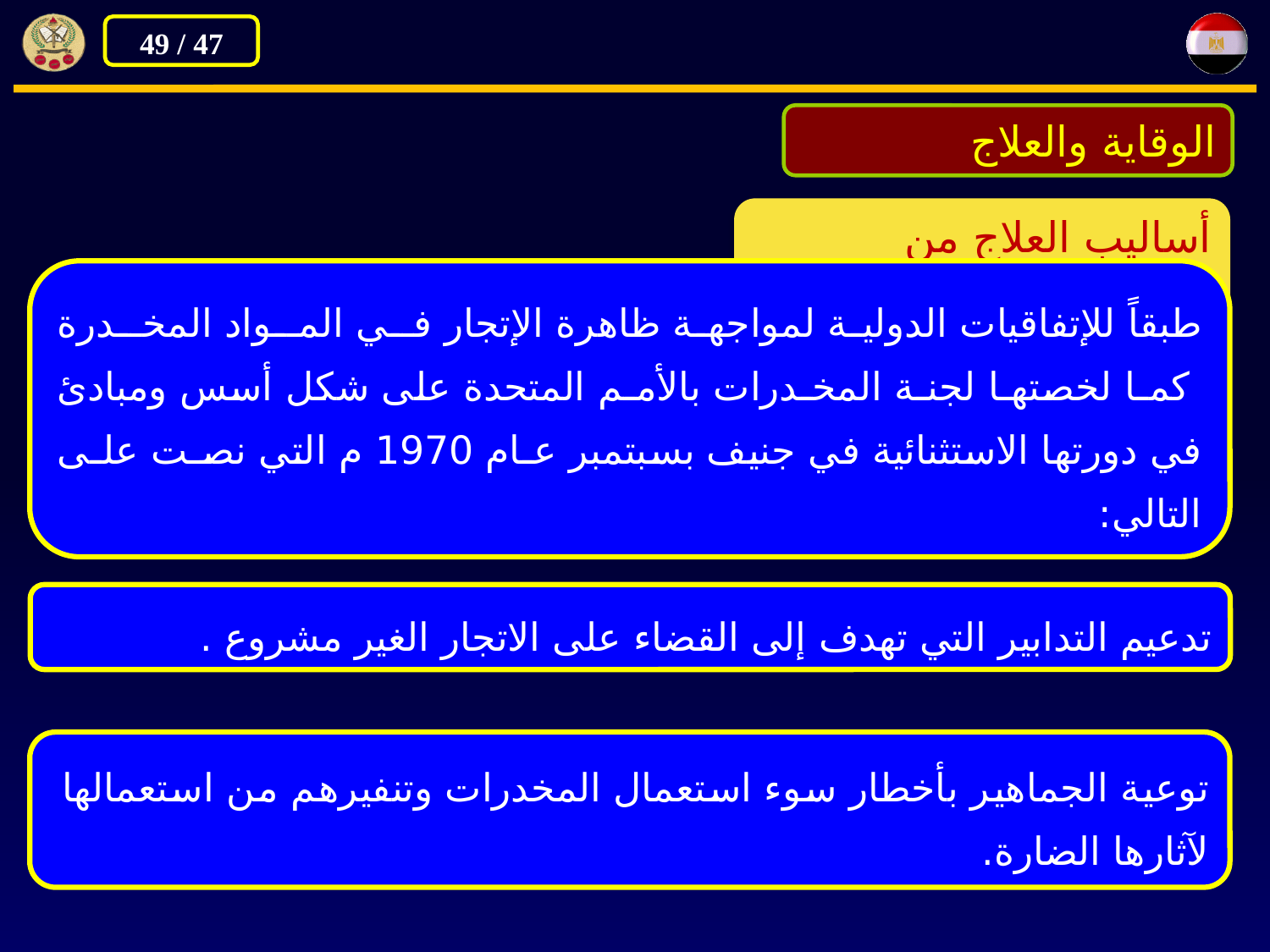

الوقاية والعلاج
أساليب العلاج من المخدرات :
طبقاً للإتفاقيات الدولية لمواجهة ظاهرة الإتجار فـي المـواد المخـدرة
 كمـا لخصتهـا لجنـة المخـدرات بالأمـم المتحدة على شكل أسس ومبادئ في دورتها الاستثنائية في جنيف بسبتمبر عـام 1970 م التي نصـت علـى التالي:
تدعيم التدابير التي تهدف إلى القضاء على الاتجار الغير مشروع .
توعية الجماهير بأخطار سوء استعمال المخدرات وتنفيرهم من استعمالها
لآثارها الضارة.